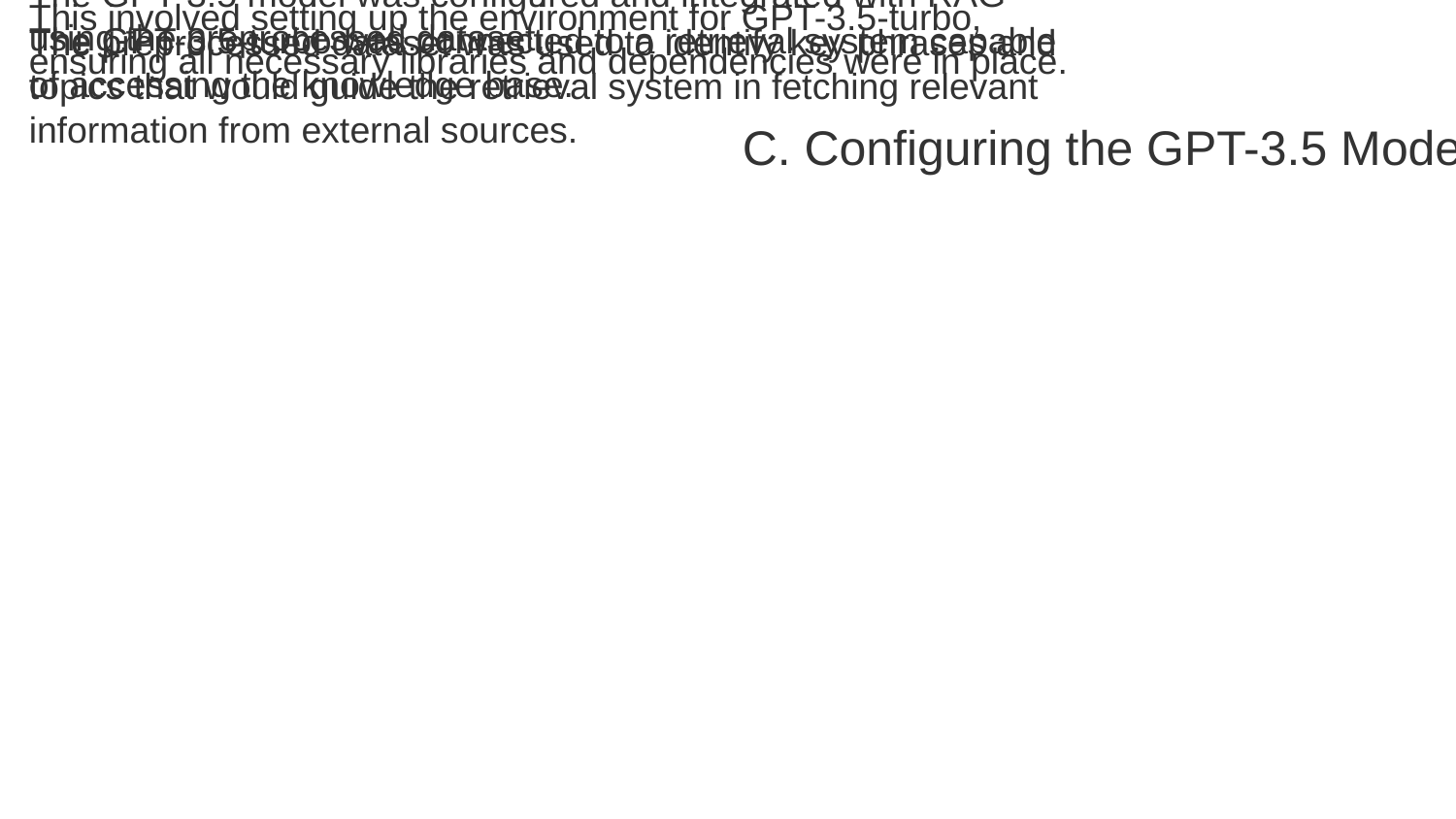

The GPT-3.5 model was configured and integrated with RAG using the preprocessed dataset.
This involved setting up the environment for GPT-3.5-turbo, ensuring all necessary libraries and dependencies were in place.
The GPT-3.5-turbo was connected to a retrieval system capable of accessing the knowledge base.
The preprocessed dataset was used to identify key phrases and topics that would guide the retrieval system in fetching relevant information from external sources.
C. Configuring the GPT-3.5 Model